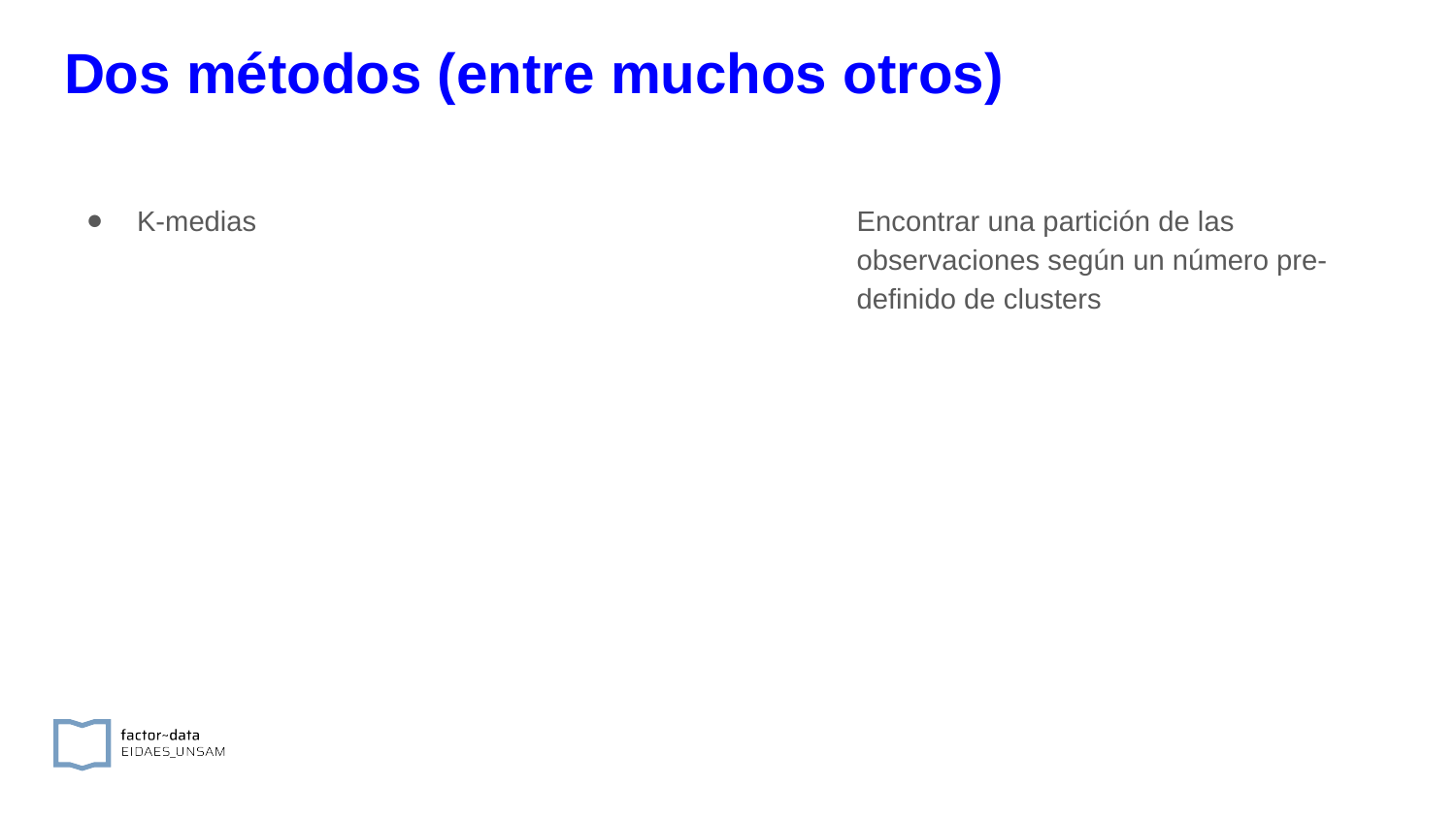

Dos métodos (entre muchos otros)
K-medias
Encontrar una partición de las observaciones según un número pre-definido de clusters